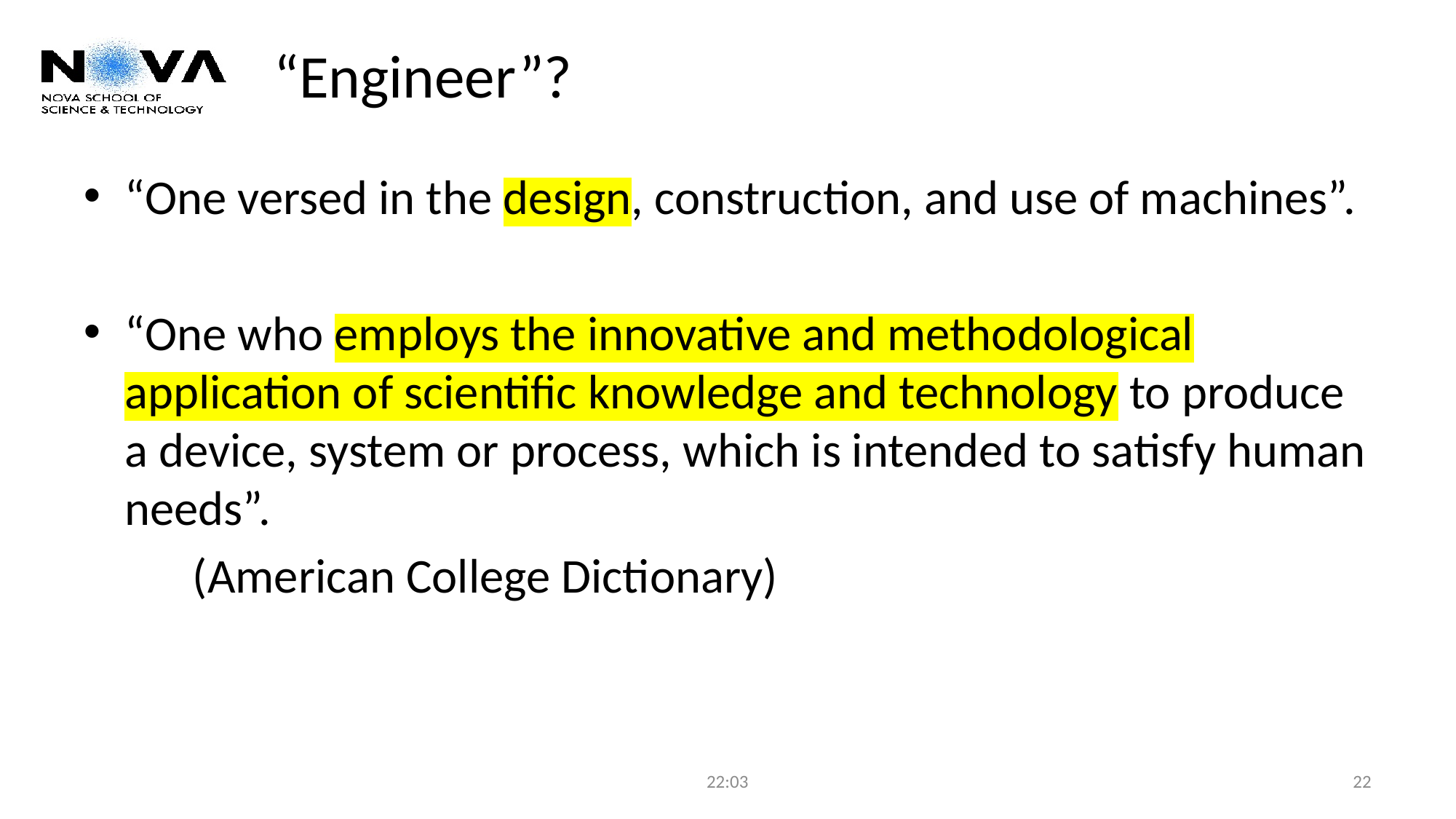

# “Engineer”?
“One versed in the design, construction, and use of machines”.

“One who employs the innovative and methodological application of scientific knowledge and technology to produce a device, system or process, which is intended to satisfy human needs”.
	(American College Dictionary)
22:03
22